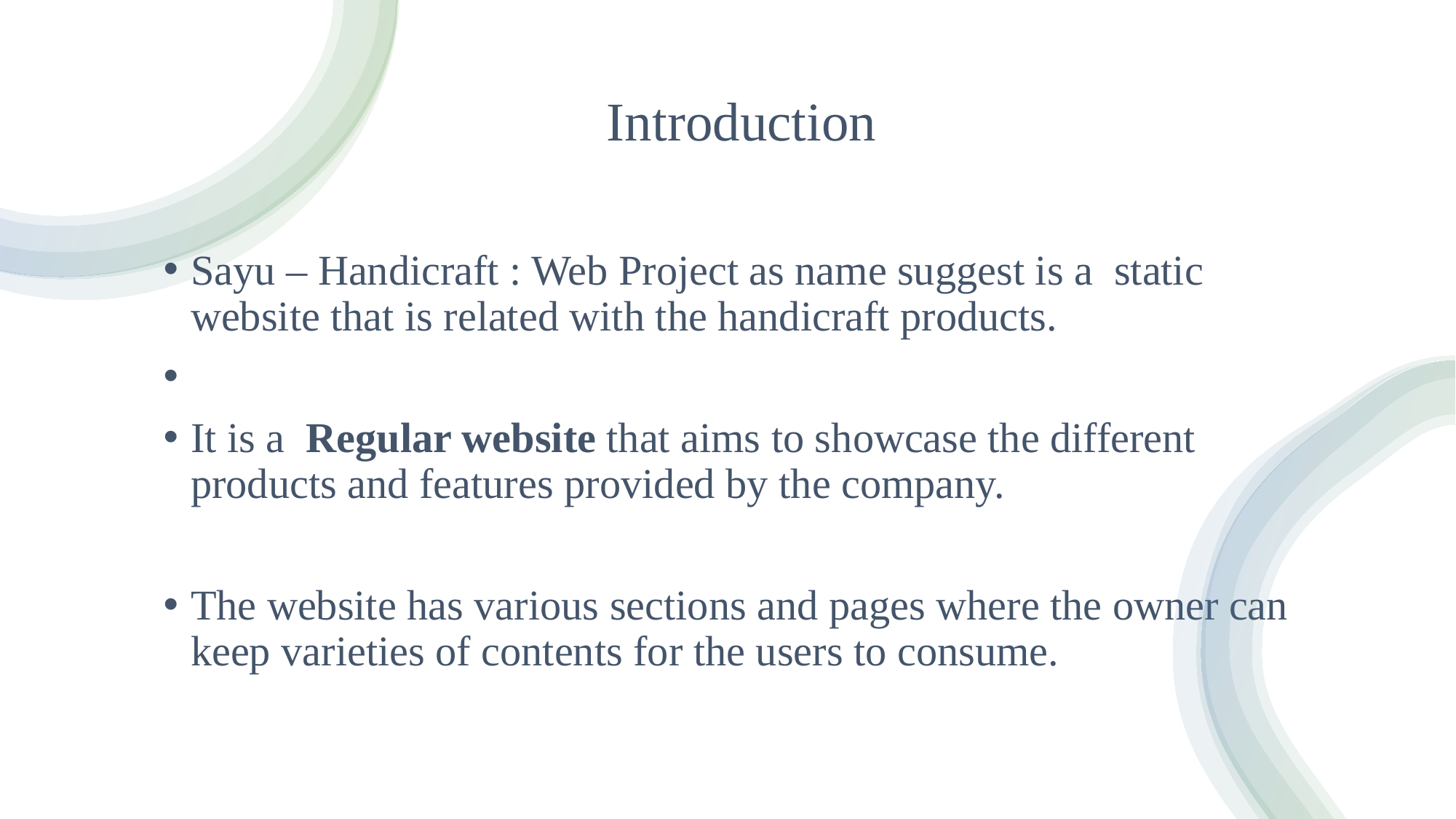

# Introduction

Sayu – Handicraft : Web Project as name suggest is a  static website that is related with the handicraft products.

It is a  Regular website that aims to showcase the different products and features provided by the company.

The website has various sections and pages where the owner can keep varieties of contents for the users to consume.